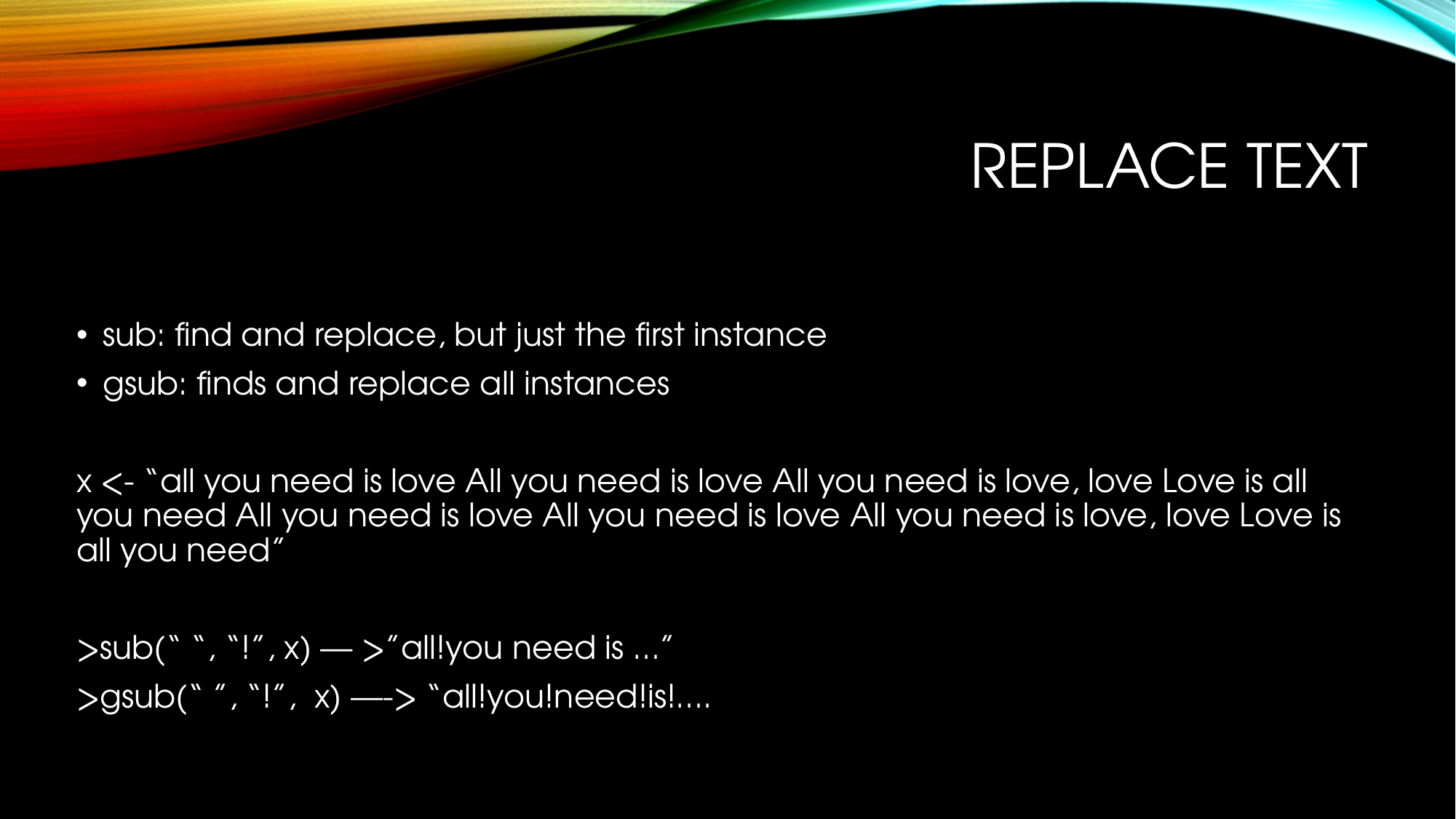

# replace text

sub: find and replace, but just the first instance
gsub: finds and replace all instances

x <- “all you need is love All you need is love All you need is love, love Love is all you need All you need is love All you need is love All you need is love, love Love is all you need”

>sub(“ “, “!”, x) — >”all!you need is …”
>gsub(“ ”, “!”,  x) —-> “all!you!need!is!….